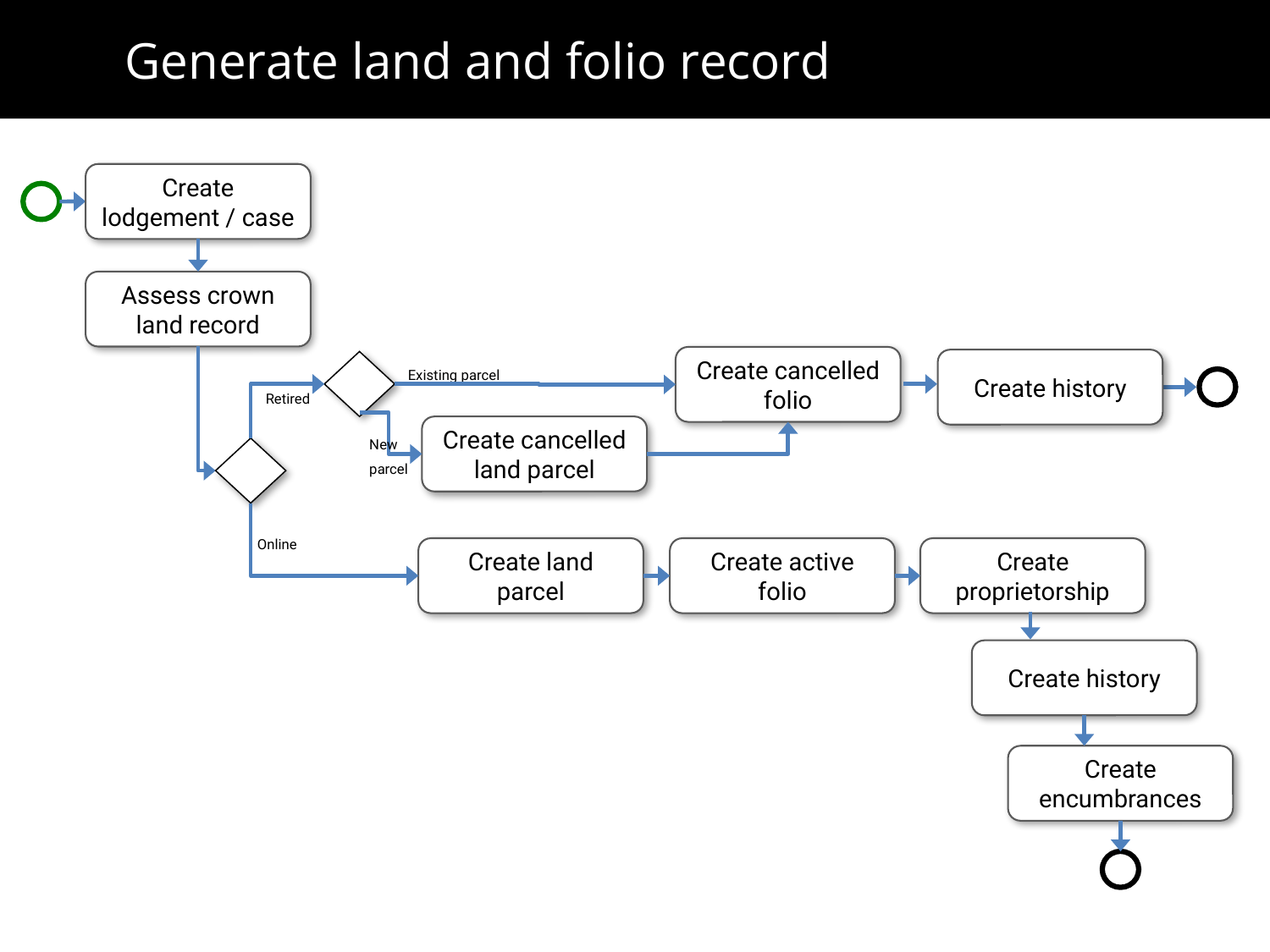

Generate land and folio record
Create lodgement / case

Assess crown land record
Create cancelled folio
Create history

Existing parcel

Retired
Create cancelled land parcel
New
parcel

Online
Create active folio
Create proprietorship
Create land parcel
Create history
Create encumbrances